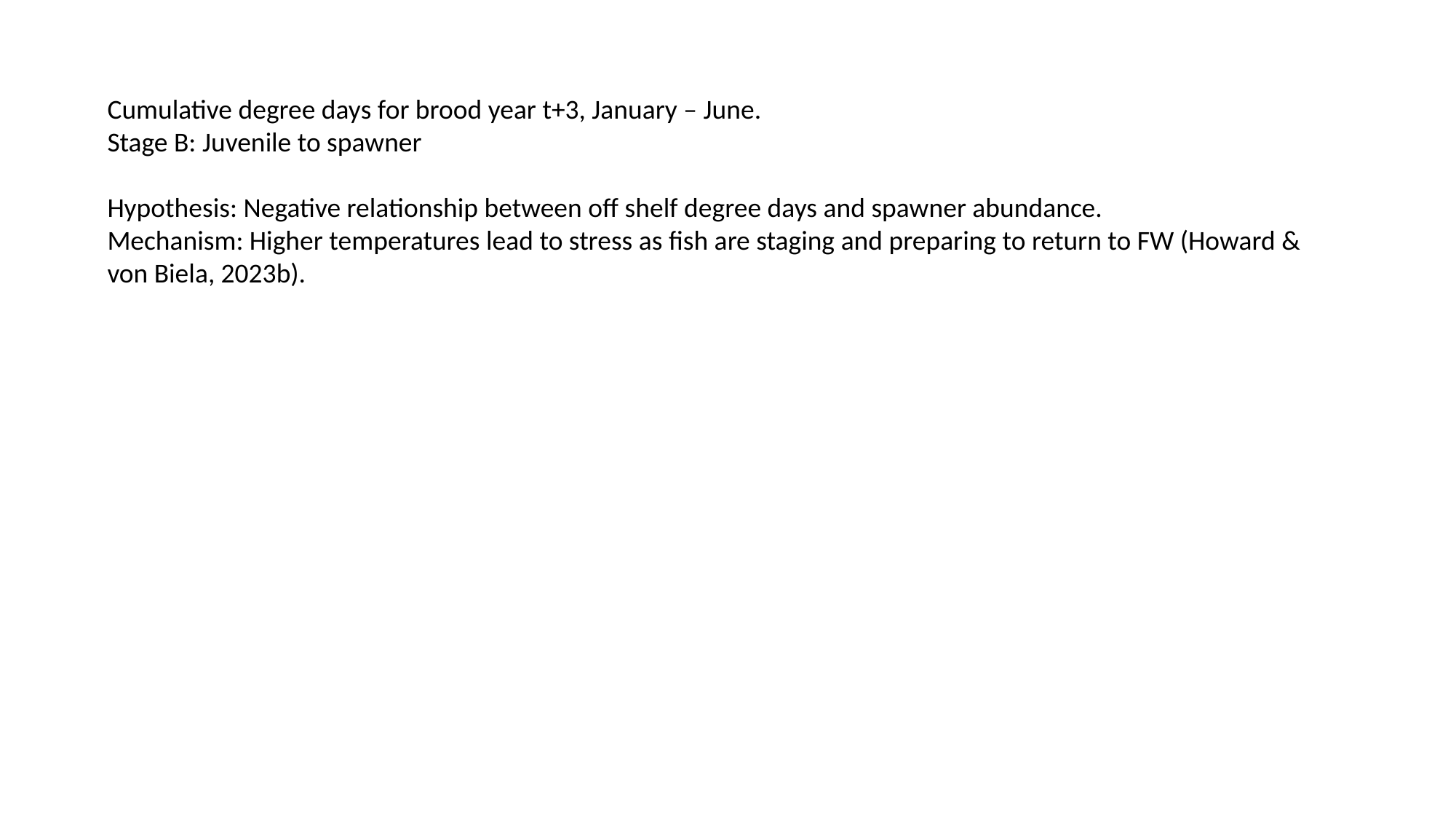

Cumulative degree days for brood year t+3, January – June.
Stage B: Juvenile to spawner

Hypothesis: Negative relationship between off shelf degree days and spawner abundance.
Mechanism: Higher temperatures lead to stress as fish are staging and preparing to return to FW (Howard & von Biela, 2023b).